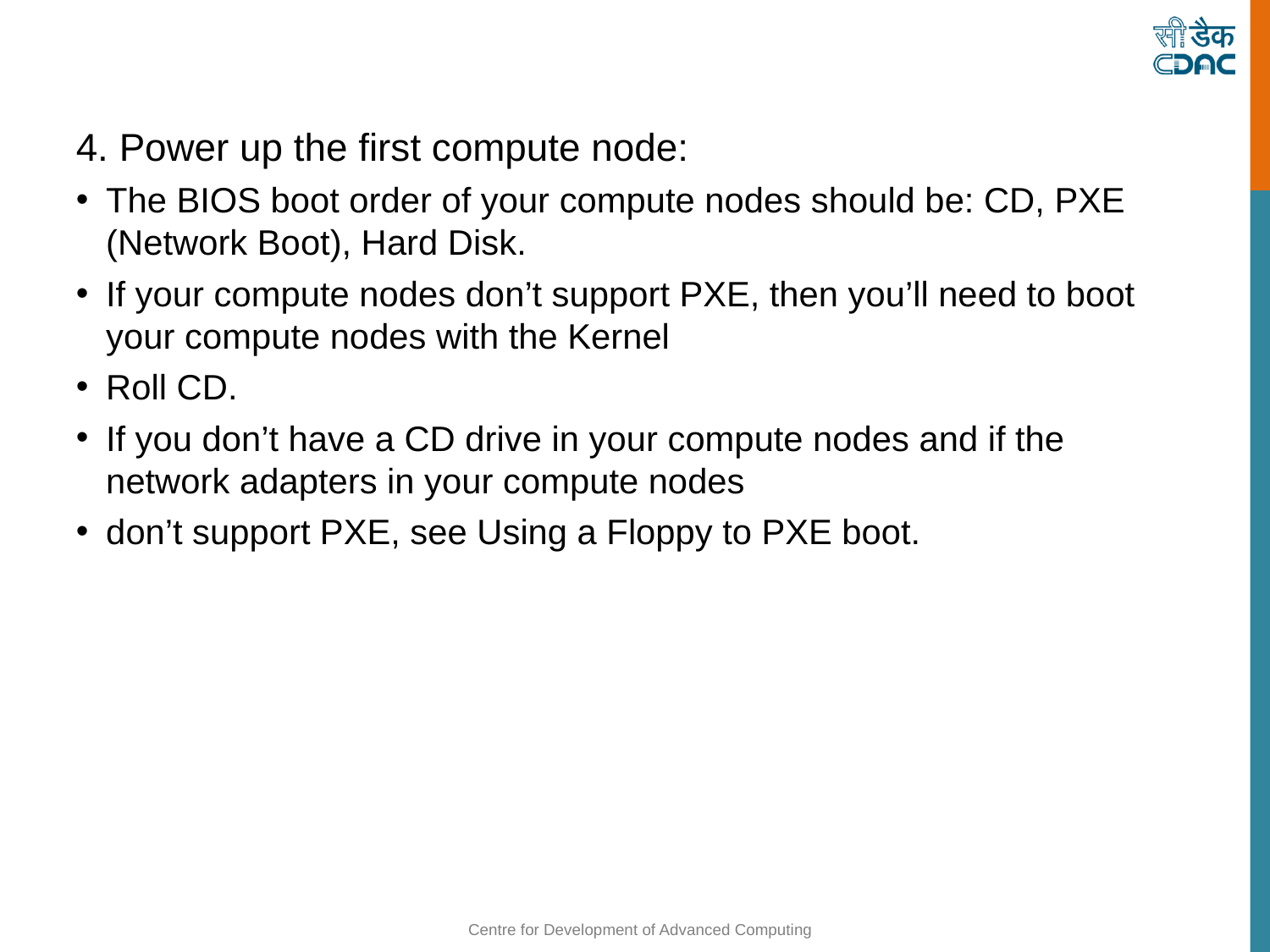

4. Power up the first compute node:
The BIOS boot order of your compute nodes should be: CD, PXE (Network Boot), Hard Disk.
If your compute nodes don’t support PXE, then you’ll need to boot your compute nodes with the Kernel
Roll CD.
If you don’t have a CD drive in your compute nodes and if the network adapters in your compute nodes
don’t support PXE, see Using a Floppy to PXE boot.